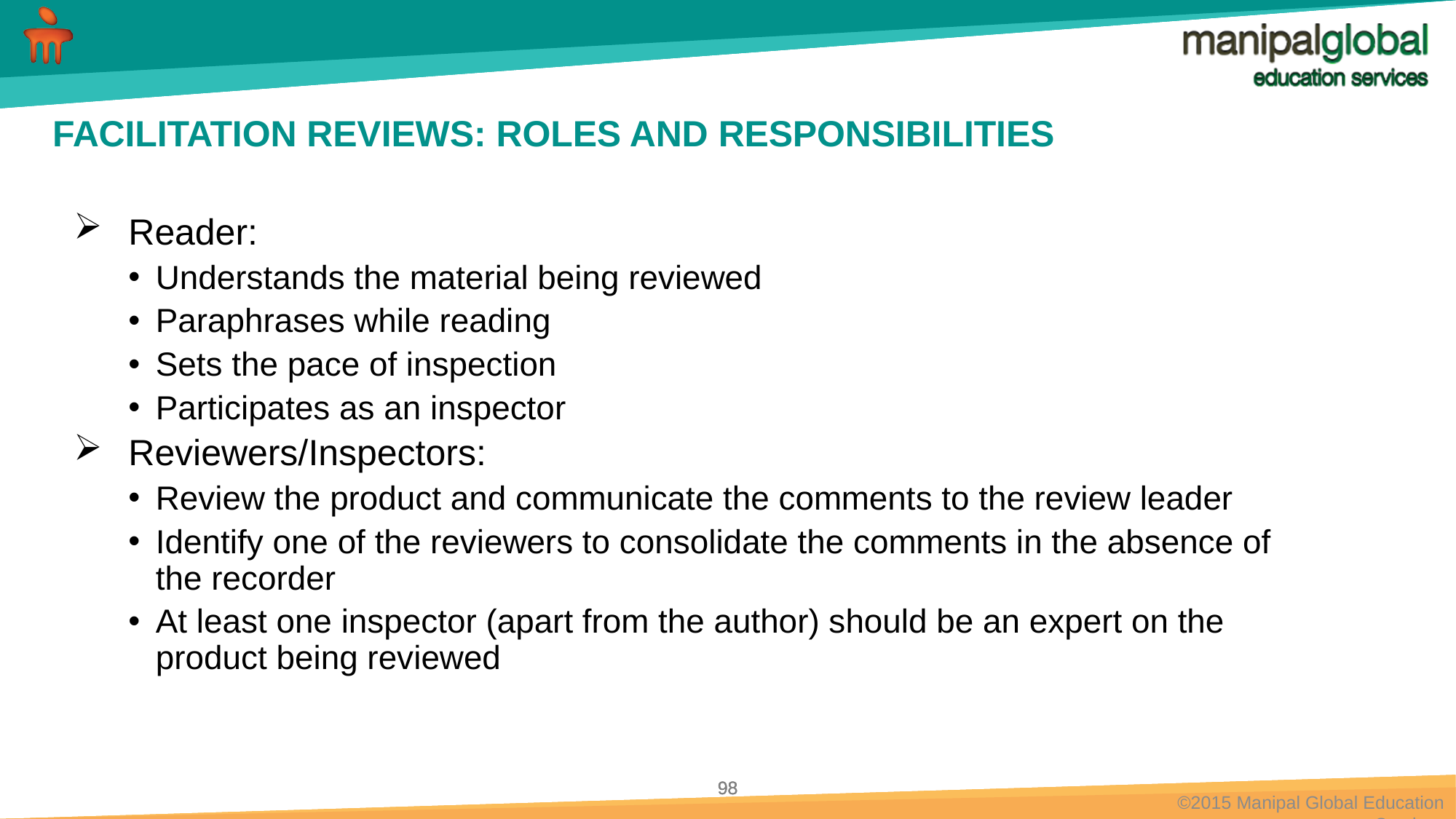

# FACILITATION REVIEWS: ROLES AND RESPONSIBILITIES
Reader:
Understands the material being reviewed
Paraphrases while reading
Sets the pace of inspection
Participates as an inspector
Reviewers/Inspectors:
Review the product and communicate the comments to the review leader
Identify one of the reviewers to consolidate the comments in the absence of the recorder
At least one inspector (apart from the author) should be an expert on the product being reviewed